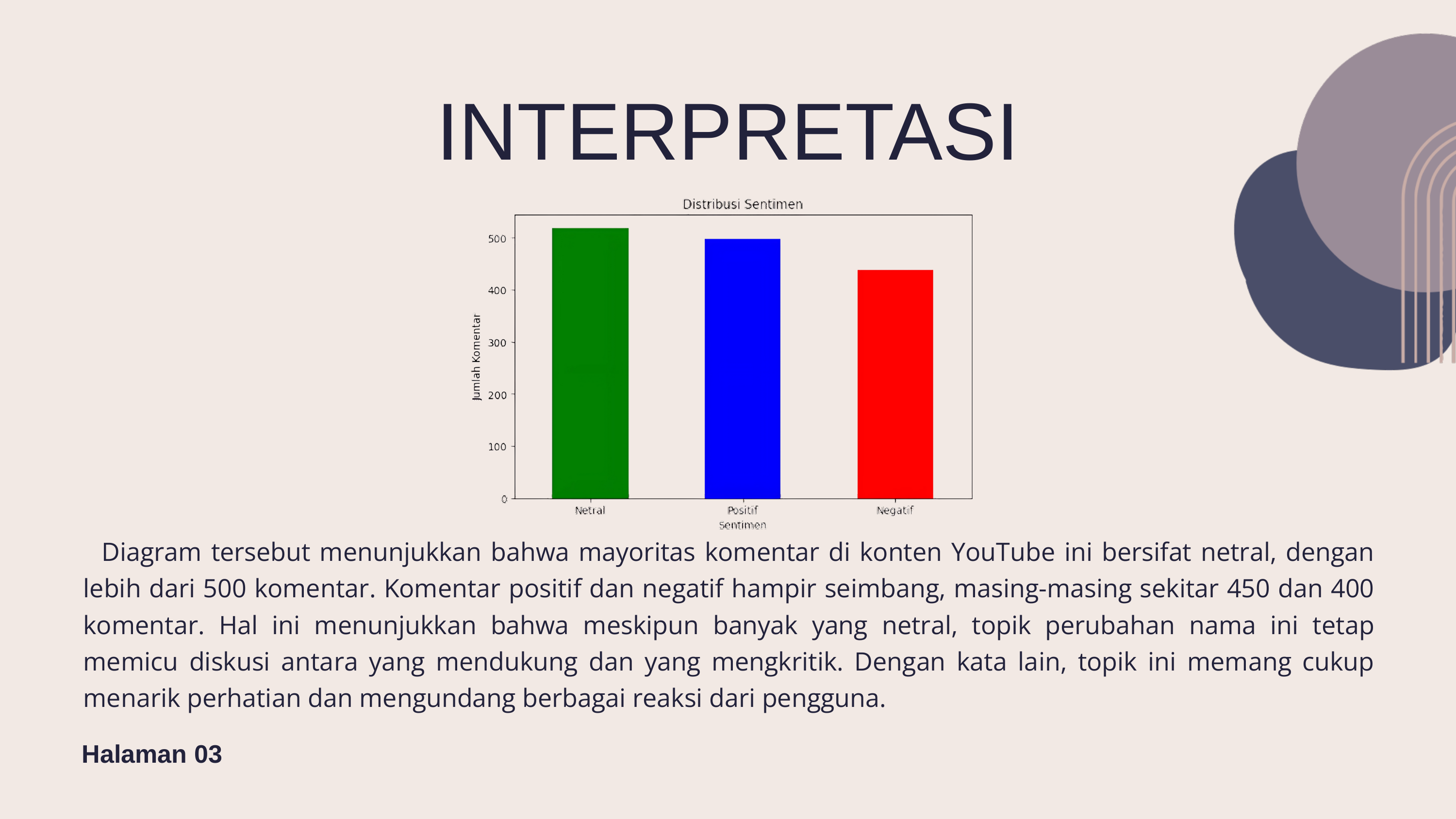

INTERPRETASI

  Diagram tersebut menunjukkan bahwa mayoritas komentar di konten YouTube ini bersifat netral, dengan lebih dari 500 komentar. Komentar positif dan negatif hampir seimbang, masing-masing sekitar 450 dan 400 komentar. Hal ini menunjukkan bahwa meskipun banyak yang netral, topik perubahan nama ini tetap memicu diskusi antara yang mendukung dan yang mengkritik. Dengan kata lain, topik ini memang cukup menarik perhatian dan mengundang berbagai reaksi dari pengguna.
Halaman 03